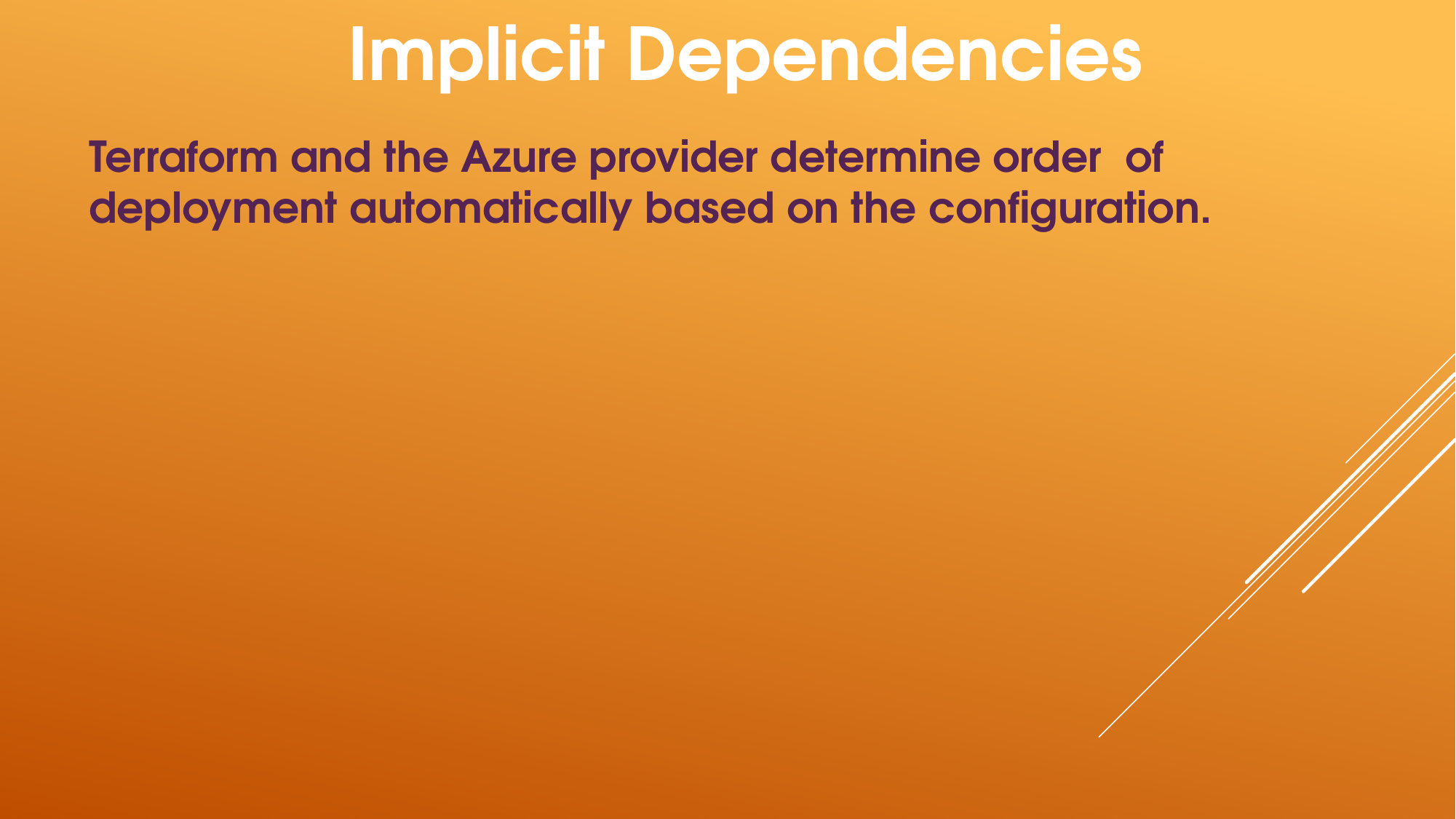

# Implicit Dependencies
Terraform and the Azure provider determine order  of deployment automatically based on the configuration.